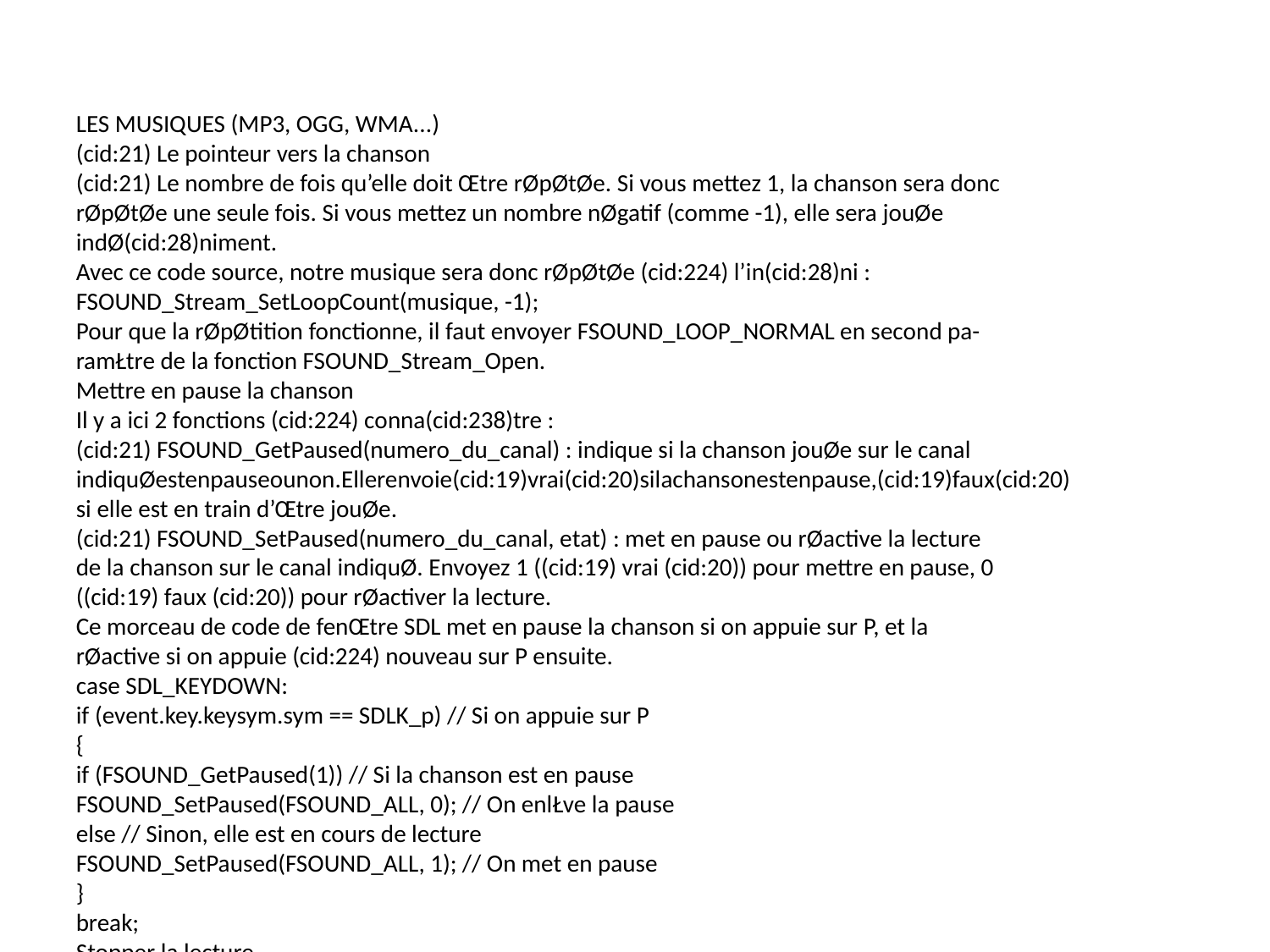

LES MUSIQUES (MP3, OGG, WMA...)
(cid:21) Le pointeur vers la chanson
(cid:21) Le nombre de fois qu’elle doit Œtre rØpØtØe. Si vous mettez 1, la chanson sera donc
rØpØtØe une seule fois. Si vous mettez un nombre nØgatif (comme -1), elle sera jouØe
indØ(cid:28)niment.
Avec ce code source, notre musique sera donc rØpØtØe (cid:224) l’in(cid:28)ni :
FSOUND_Stream_SetLoopCount(musique, -1);
Pour que la rØpØtition fonctionne, il faut envoyer FSOUND_LOOP_NORMAL en second pa-
ramŁtre de la fonction FSOUND_Stream_Open.
Mettre en pause la chanson
Il y a ici 2 fonctions (cid:224) conna(cid:238)tre :
(cid:21) FSOUND_GetPaused(numero_du_canal) : indique si la chanson jouØe sur le canal
indiquØestenpauseounon.Ellerenvoie(cid:19)vrai(cid:20)silachansonestenpause,(cid:19)faux(cid:20)
si elle est en train d’Œtre jouØe.
(cid:21) FSOUND_SetPaused(numero_du_canal, etat) : met en pause ou rØactive la lecture
de la chanson sur le canal indiquØ. Envoyez 1 ((cid:19) vrai (cid:20)) pour mettre en pause, 0
((cid:19) faux (cid:20)) pour rØactiver la lecture.
Ce morceau de code de fenŒtre SDL met en pause la chanson si on appuie sur P, et la
rØactive si on appuie (cid:224) nouveau sur P ensuite.
case SDL_KEYDOWN:
if (event.key.keysym.sym == SDLK_p) // Si on appuie sur P
{
if (FSOUND_GetPaused(1)) // Si la chanson est en pause
FSOUND_SetPaused(FSOUND_ALL, 0); // On enlŁve la pause
else // Sinon, elle est en cours de lecture
FSOUND_SetPaused(FSOUND_ALL, 1); // On met en pause
}
break;
Stopper la lecture
Il su(cid:30)t d’appeler FSOUND_Stream_Stop. On lui envoie le pointeur vers la chanson (cid:224)
arrŒter.
FSOUND_Stream_Stop(musique);
Et bien d’autres choses
On peut faire beaucoup d’autres choses, mais je ne vais pas toutes vous les ØnumØrer
ici, autant rØpØter la doc’! Je vous invite donc (cid:224) la lire si vous cherchez des fonctions
supplØmentaires.
455